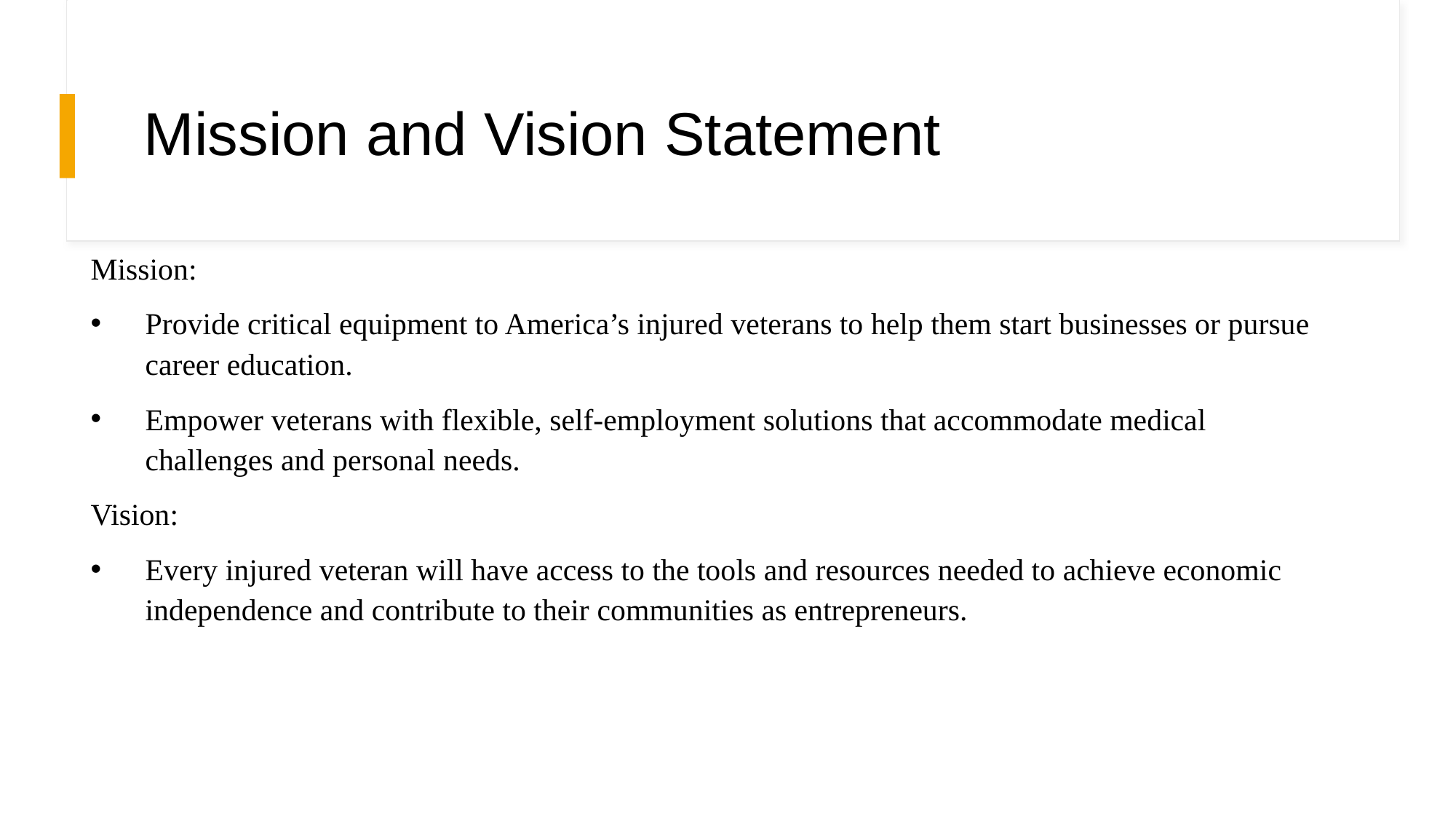

# Mission and Vision Statement
Mission:
Provide critical equipment to America’s injured veterans to help them start businesses or pursue career education.
Empower veterans with flexible, self-employment solutions that accommodate medical challenges and personal needs.
Vision:
Every injured veteran will have access to the tools and resources needed to achieve economic independence and contribute to their communities as entrepreneurs.